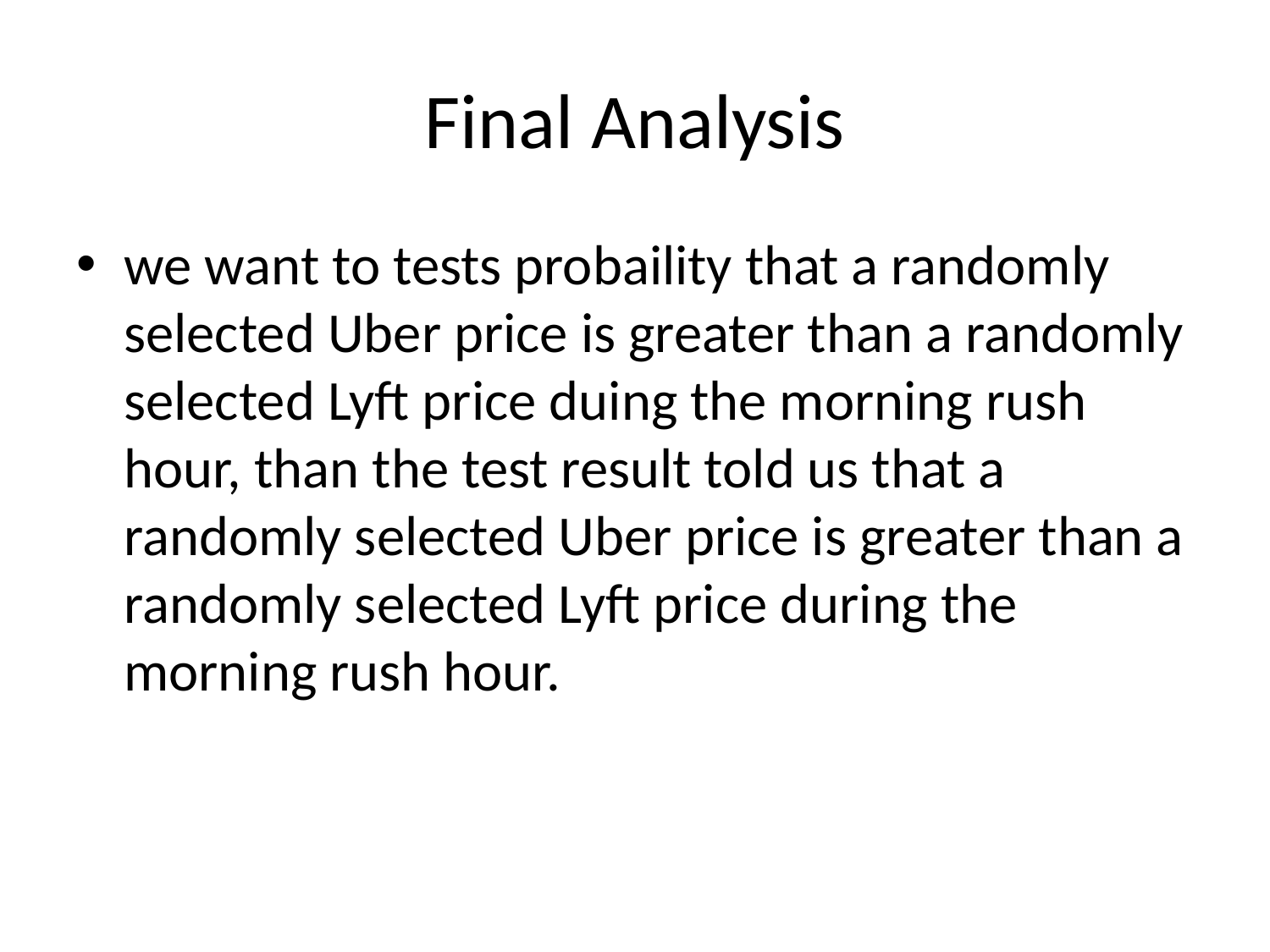

# Final Analysis
we want to tests probaility that a randomly selected Uber price is greater than a randomly selected Lyft price duing the morning rush hour, than the test result told us that a randomly selected Uber price is greater than a randomly selected Lyft price during the morning rush hour.